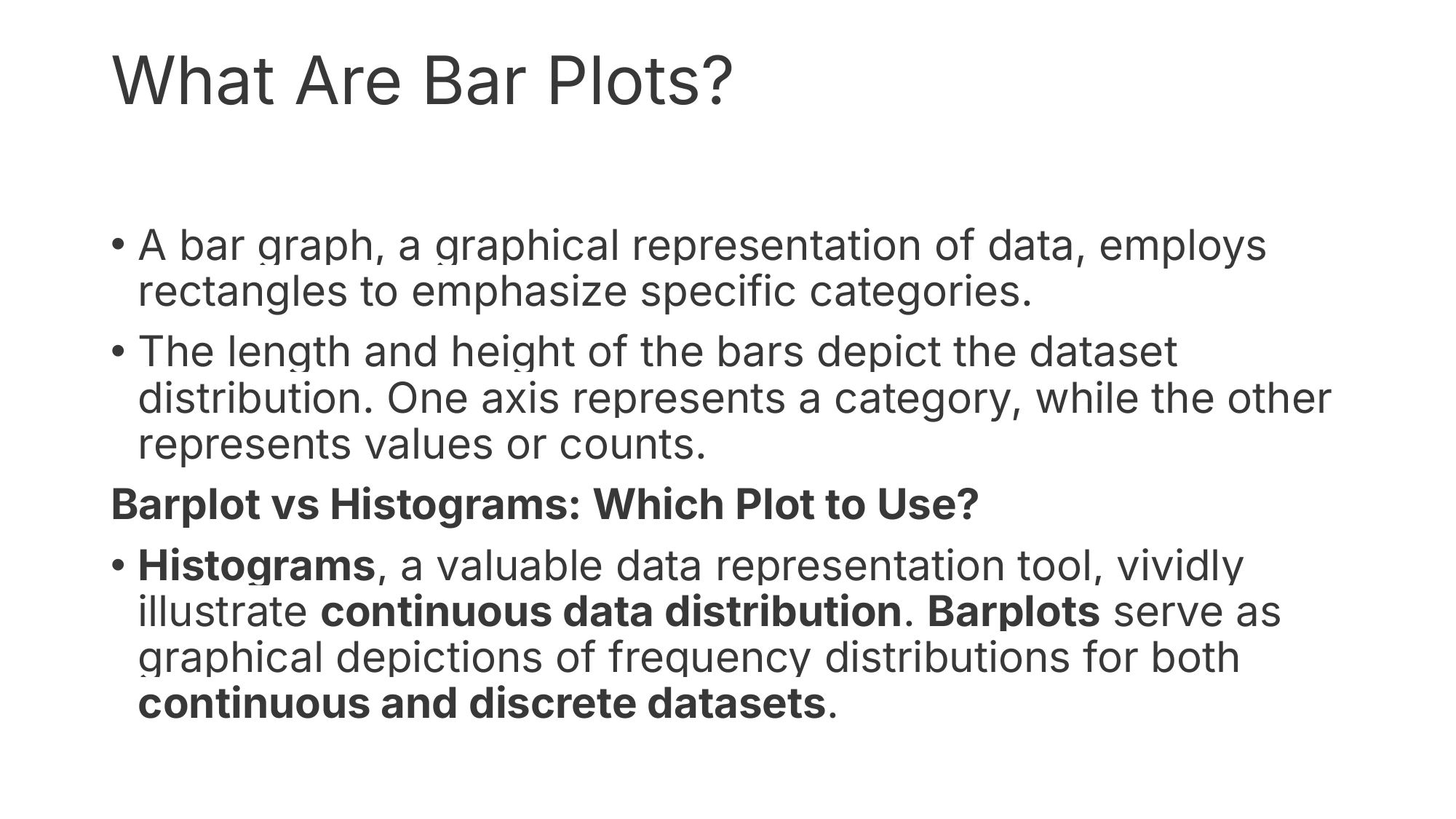

# What Are Bar Plots?
A bar graph, a graphical representation of data, employs rectangles to emphasize specific categories.
The length and height of the bars depict the dataset distribution. One axis represents a category, while the other represents values or counts.
Barplot vs Histograms: Which Plot to Use?
Histograms, a valuable data representation tool, vividly illustrate continuous data distribution. Barplots serve as graphical depictions of frequency distributions for both continuous and discrete datasets.